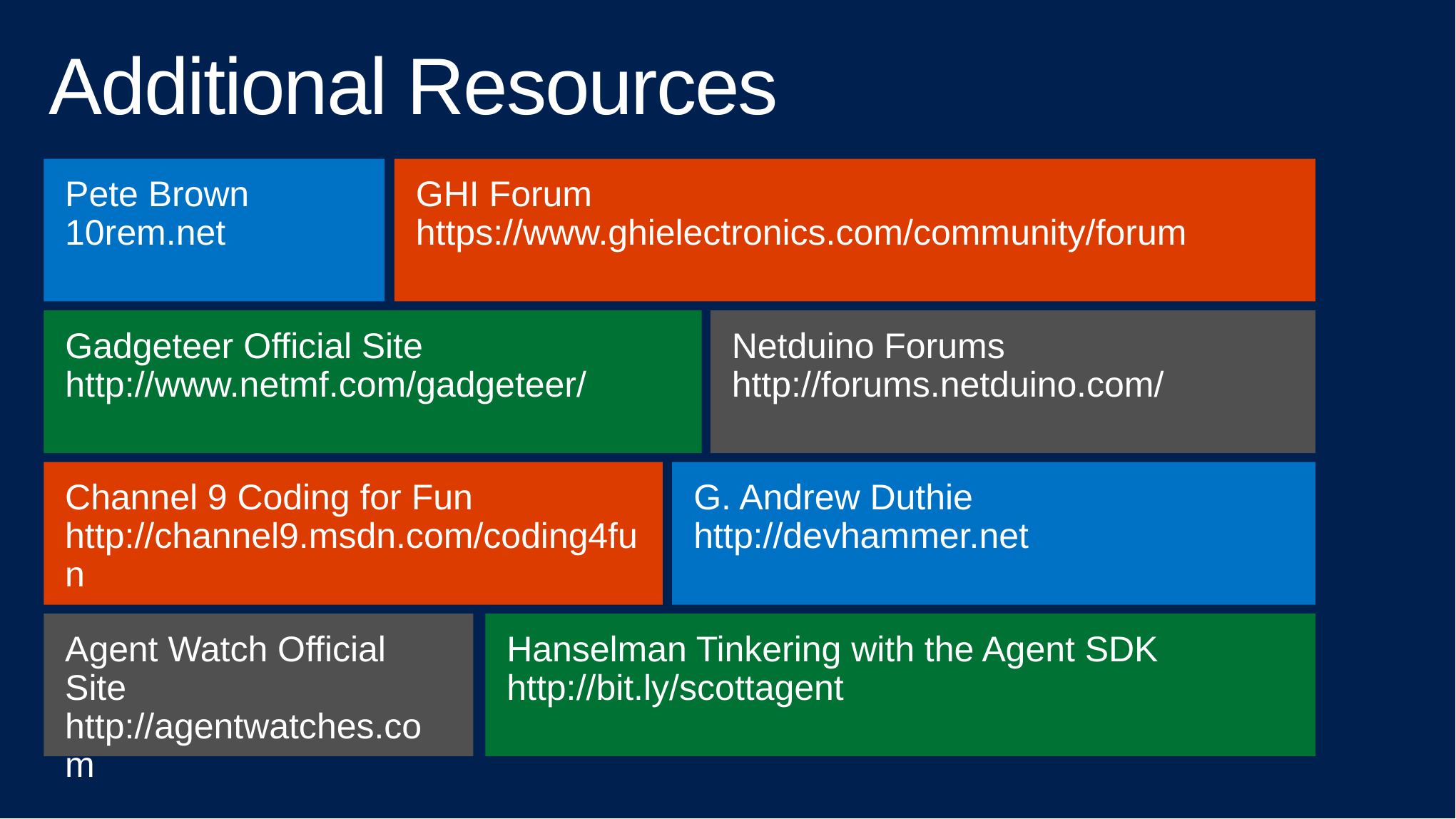

# Additional Resources
Pete Brown
10rem.net
GHI Forum
https://www.ghielectronics.com/community/forum
Gadgeteer Official Site
http://www.netmf.com/gadgeteer/
Netduino Forums
http://forums.netduino.com/
Channel 9 Coding for Fun
http://channel9.msdn.com/coding4fun
G. Andrew Duthie
http://devhammer.net
Agent Watch Official Site
http://agentwatches.com
Hanselman Tinkering with the Agent SDK
http://bit.ly/scottagent